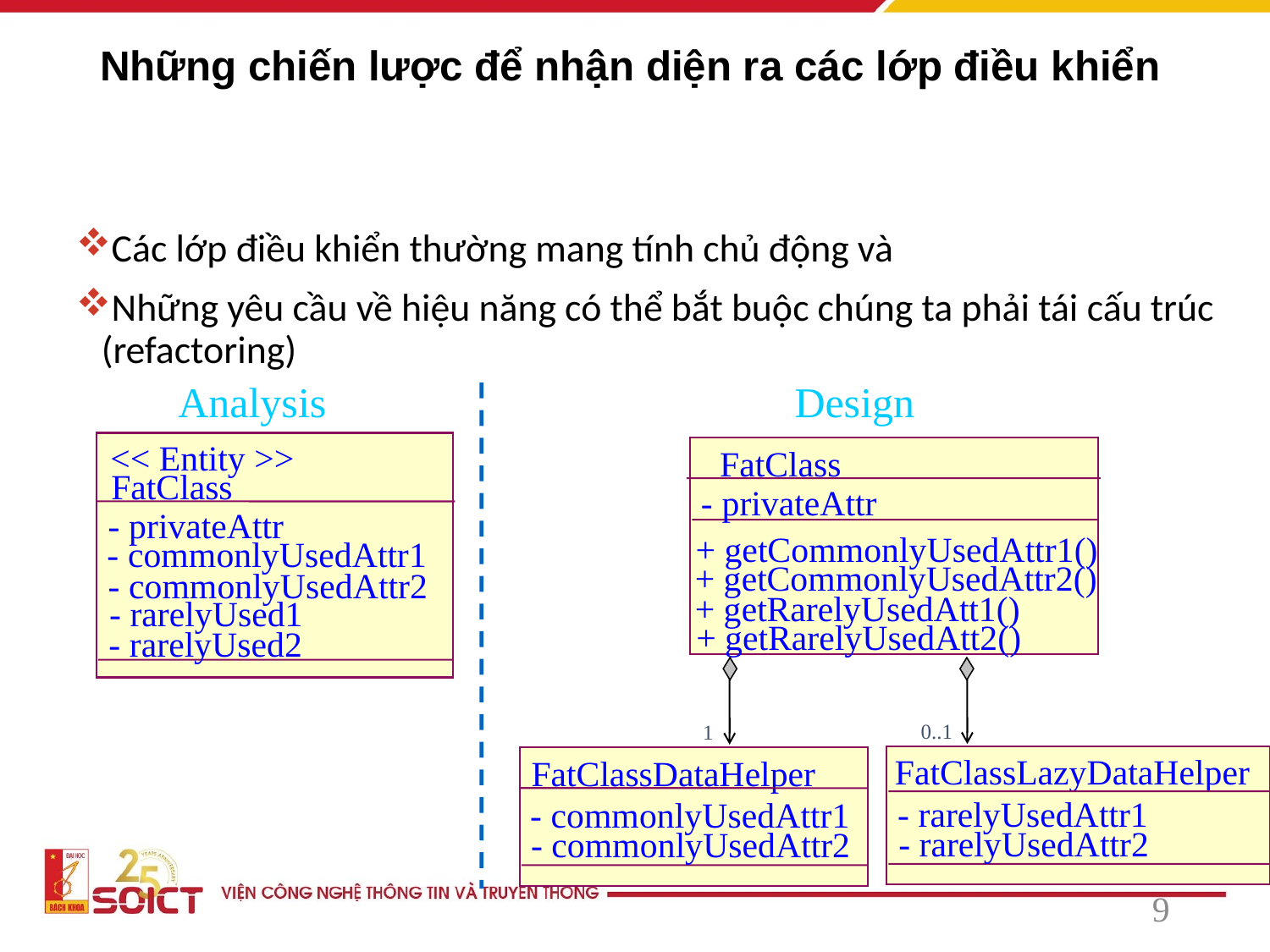

# Những chiến lược để nhận diện ra các lớp điều khiển
Các lớp điều khiển thường mang tính chủ động và
Những yêu cầu về hiệu năng có thể bắt buộc chúng ta phải tái cấu trúc (refactoring)

Analysis
Design

<< Entity >>

FatClass

FatClass
- privateAttr
- privateAttr
+ getCommonlyUsedAttr1()
- commonlyUsedAttr1
+ getCommonlyUsedAttr2()
- commonlyUsedAttr2
+ getRarelyUsedAtt1()
- rarelyUsed1
+ getRarelyUsedAtt2()
- rarelyUsed2

0..1
1
FatClassLazyDataHelper
FatClassDataHelper

- rarelyUsedAttr1
- commonlyUsedAttr1

- rarelyUsedAttr2
- commonlyUsedAttr2

9